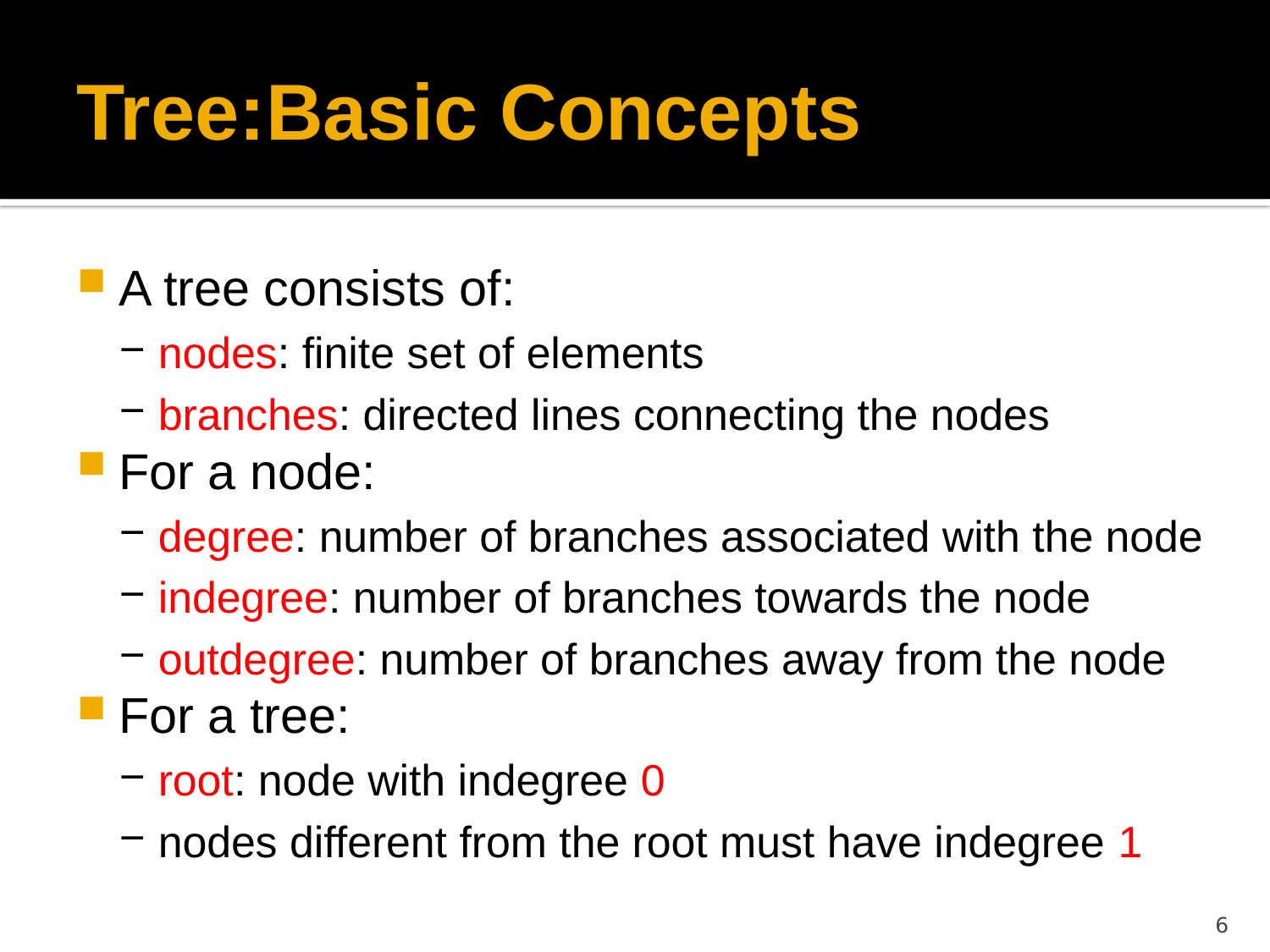

# Tree:Basic Concepts
A tree consists of:
nodes: finite set of elements
branches: directed lines connecting the nodes
For a node:
degree: number of branches associated with the node
indegree: number of branches towards the node
outdegree: number of branches away from the node
For a tree:
root: node with indegree 0
nodes different from the root must have indegree 1

6